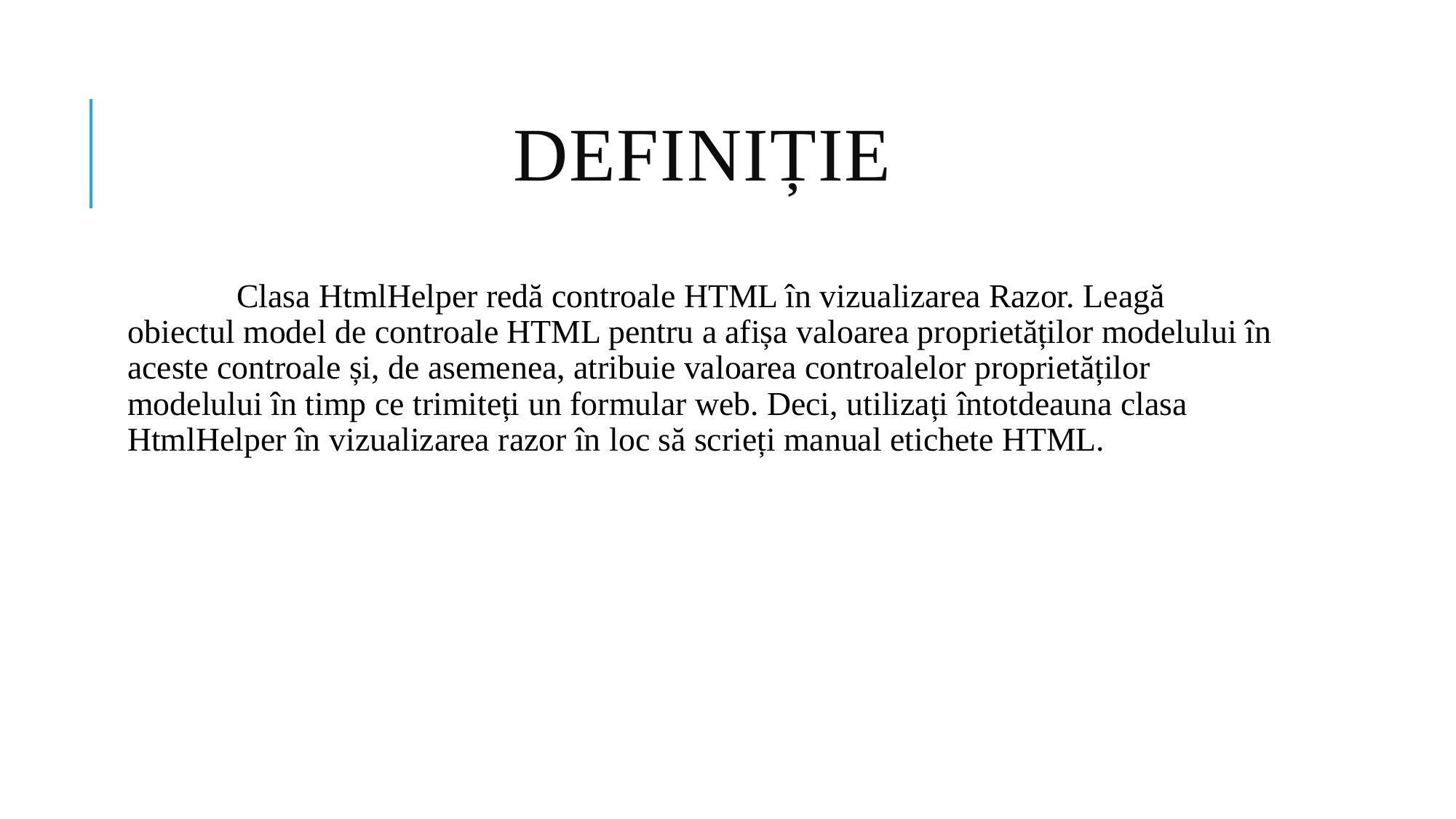

# Definiție
	Clasa HtmlHelper redă controale HTML în vizualizarea Razor. Leagă obiectul model de controale HTML pentru a afișa valoarea proprietăților modelului în aceste controale și, de asemenea, atribuie valoarea controalelor proprietăților modelului în timp ce trimiteți un formular web. Deci, utilizați întotdeauna clasa HtmlHelper în vizualizarea razor în loc să scrieți manual etichete HTML.